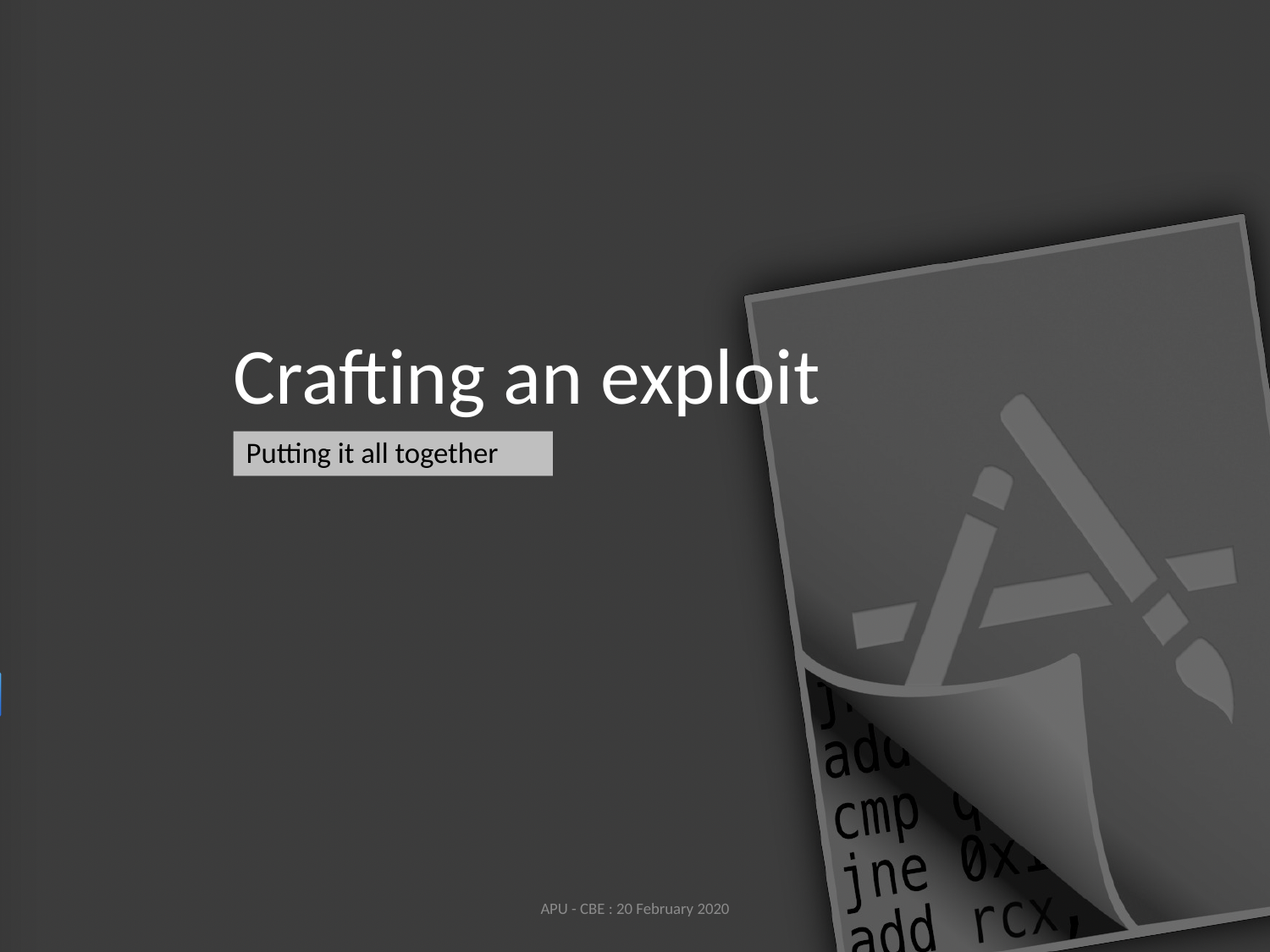

# Crafting an exploit
Putting it all together
APU - CBE : 20 February 2020